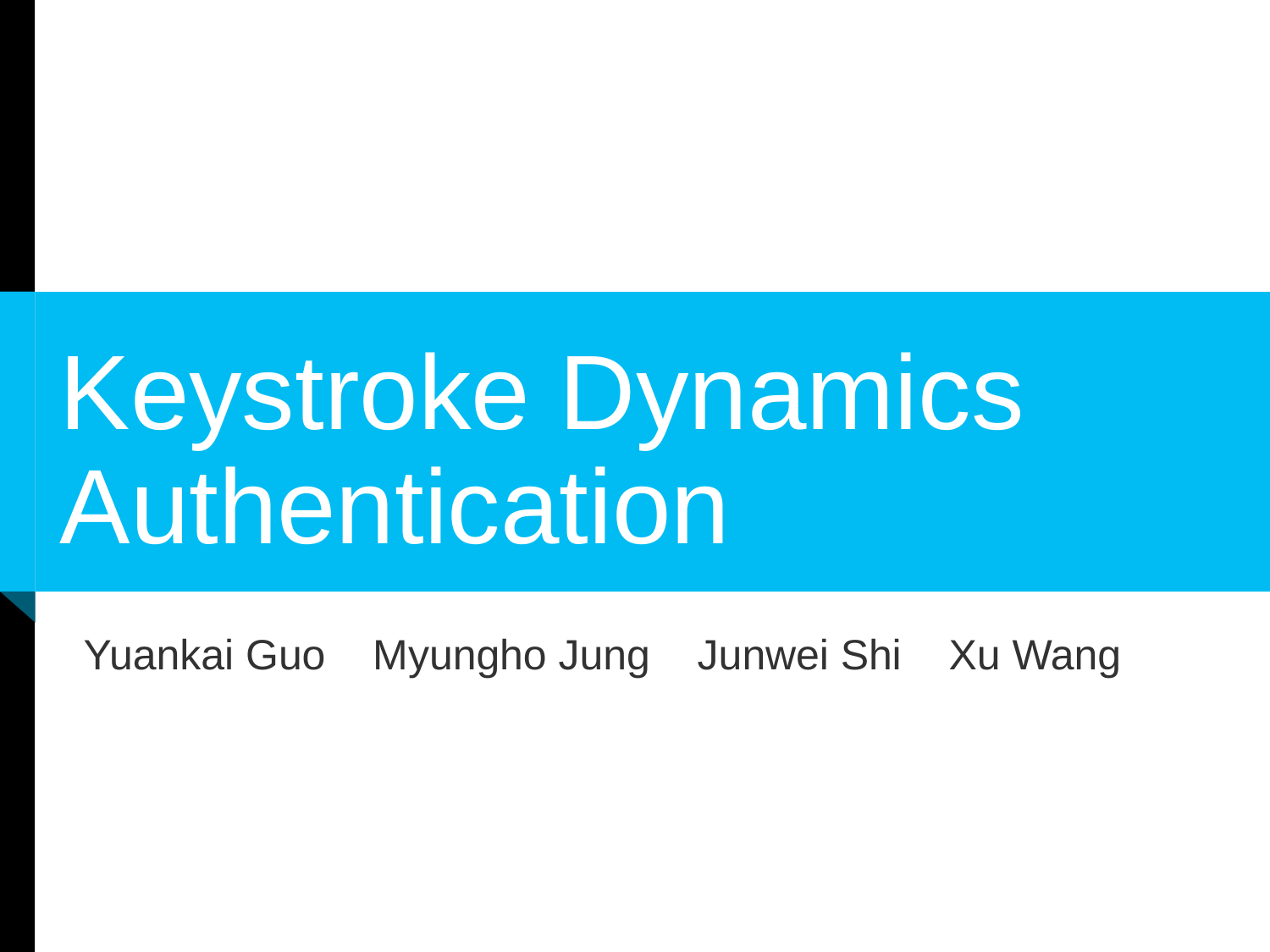

# Keystroke Dynamics Authentication

Yuankai Guo    Myungho Jung    Junwei Shi    Xu Wang